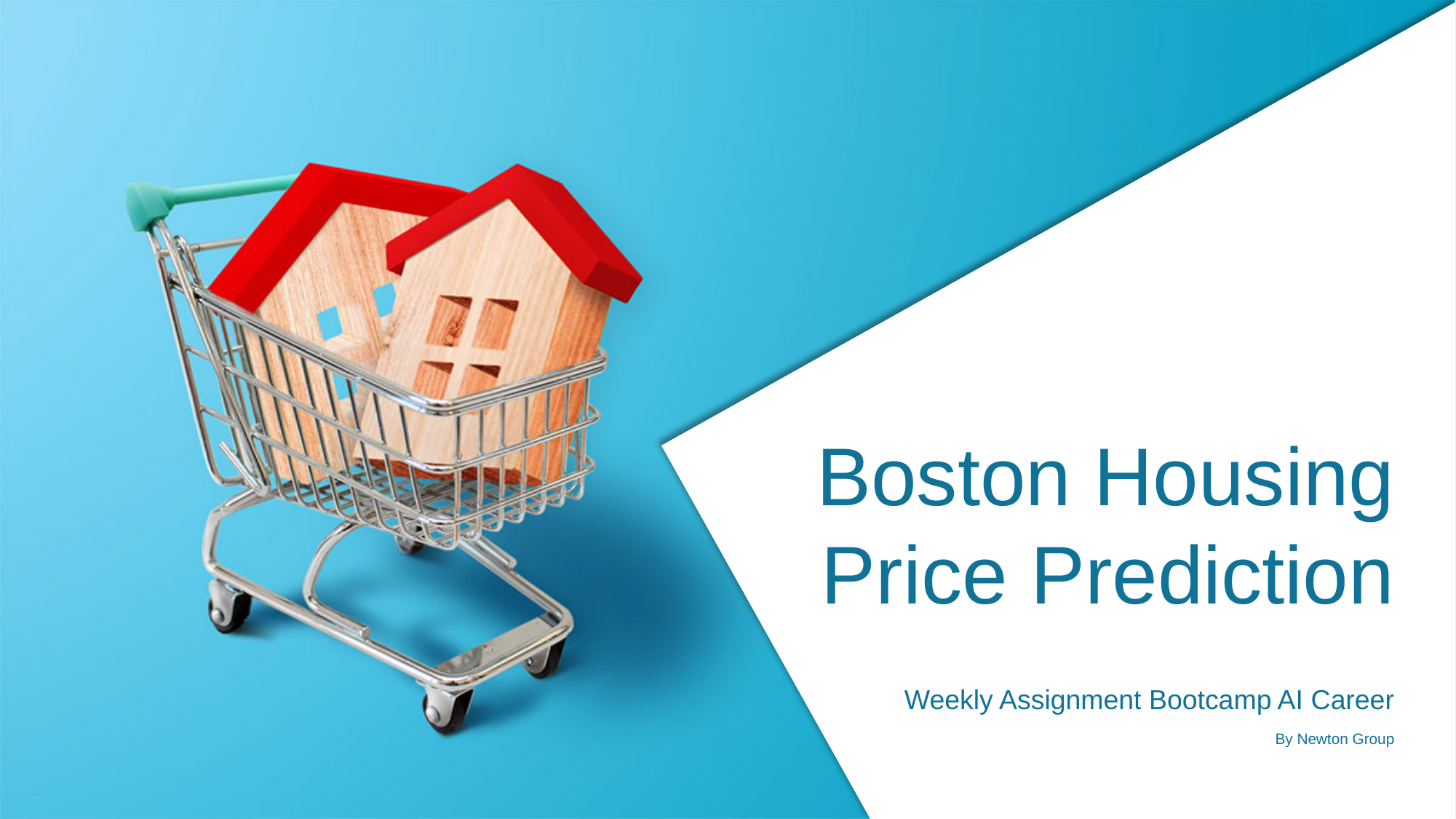

Boston Housing Price Prediction
Weekly Assignment Bootcamp AI Career
By Newton Group